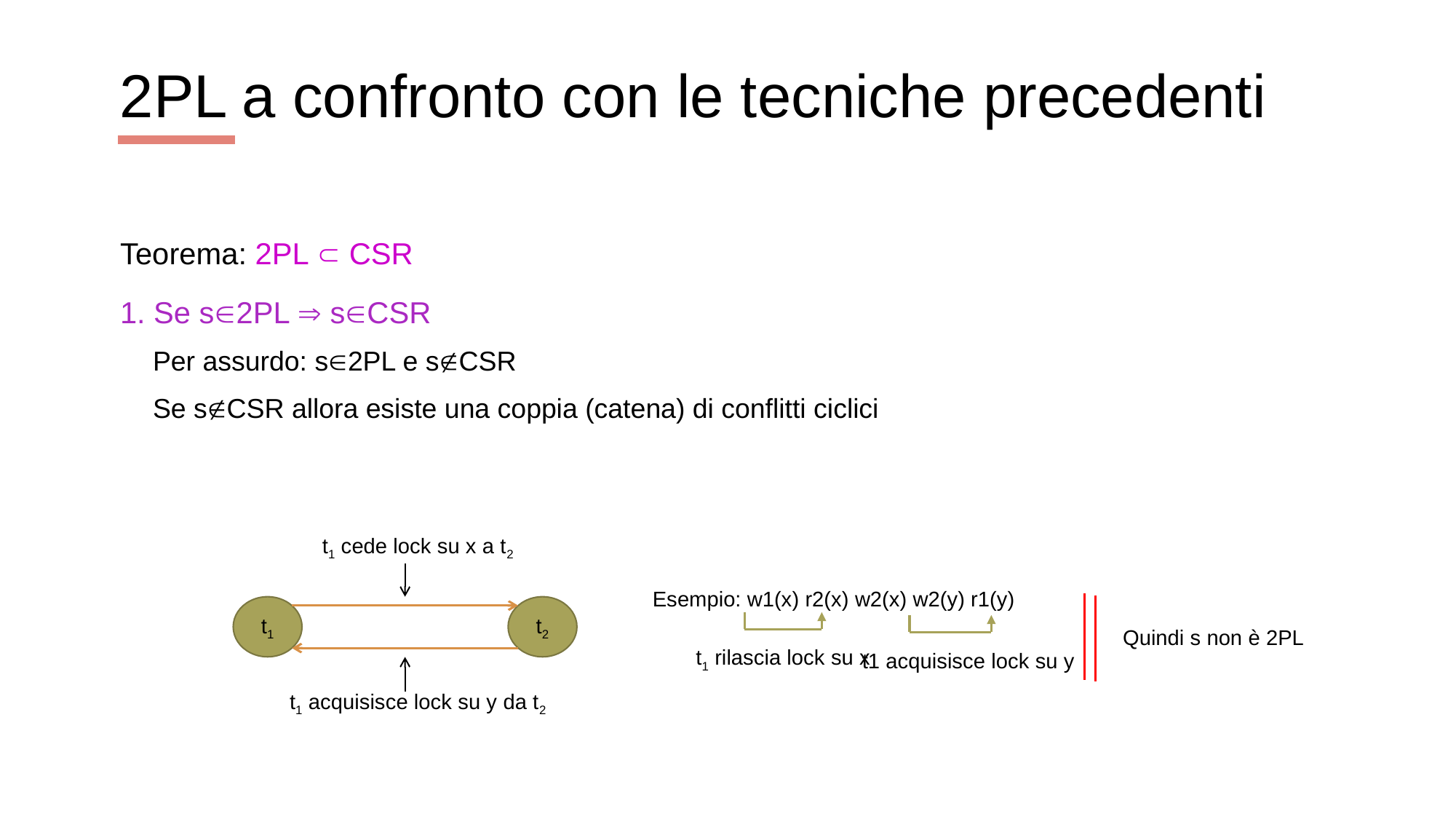

# 2PL a confronto con le tecniche precedenti
Teorema: 2PL ⊂ CSR
1. Se s∈2PL ⇒ s∈CSR
Per assurdo: s∈2PL e s∉CSR
Se s∉CSR allora esiste una coppia (catena) di conflitti ciclici

t1 cede lock su x a t2
Esempio: w1(x) r2(x) w2(x) w2(y) r1(y)
t1
t2
t1 rilascia lock su x
t1 acquisisce lock su y
Quindi s non è 2PL
t1 acquisisce lock su y da t2